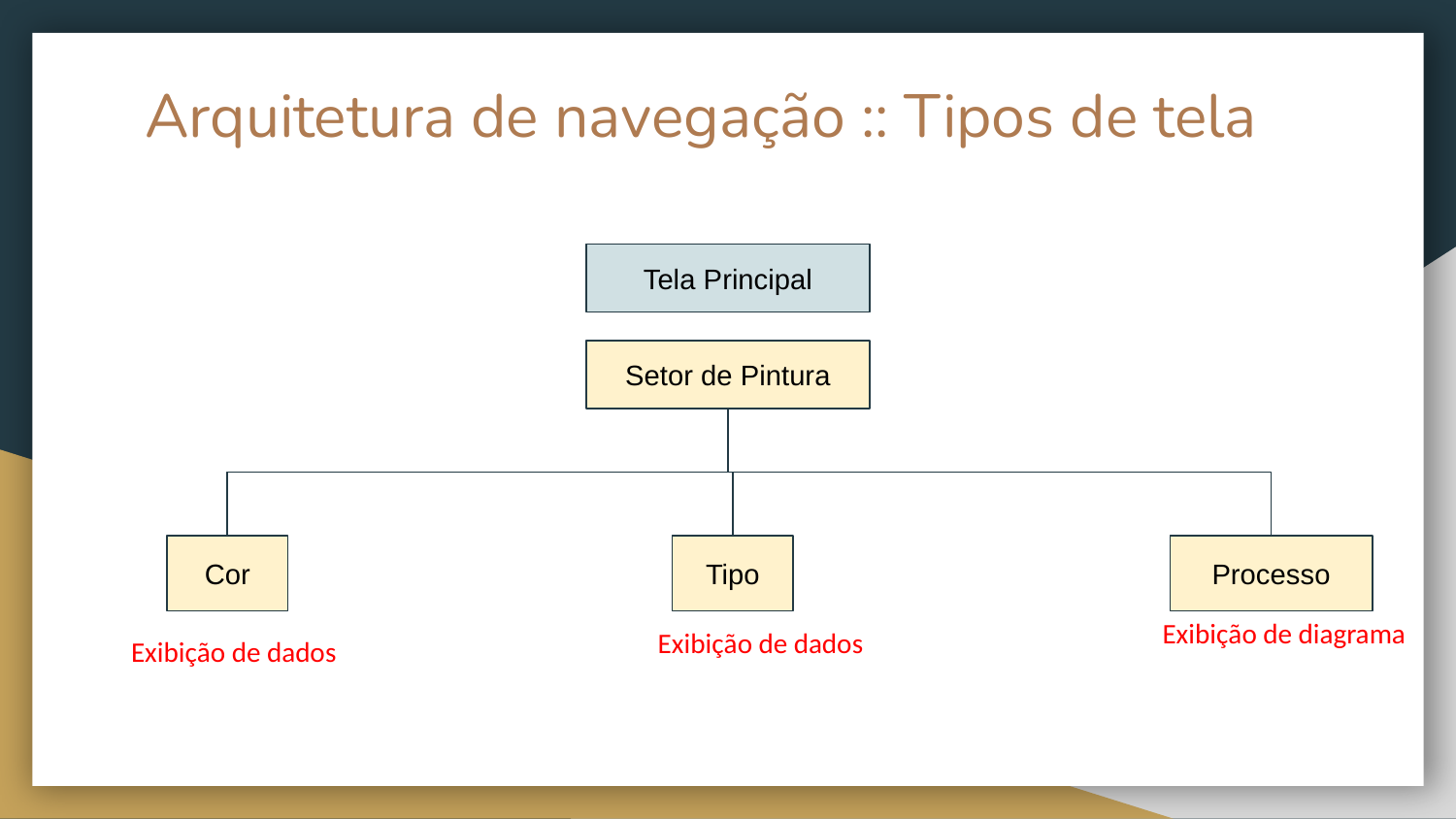

# Arquitetura de navegação :: Tipos de tela

Tela Principal
Setor de Pintura
Cor

Tipo
Processo
Exibição de diagrama

Exibição de dados
Exibição de dados